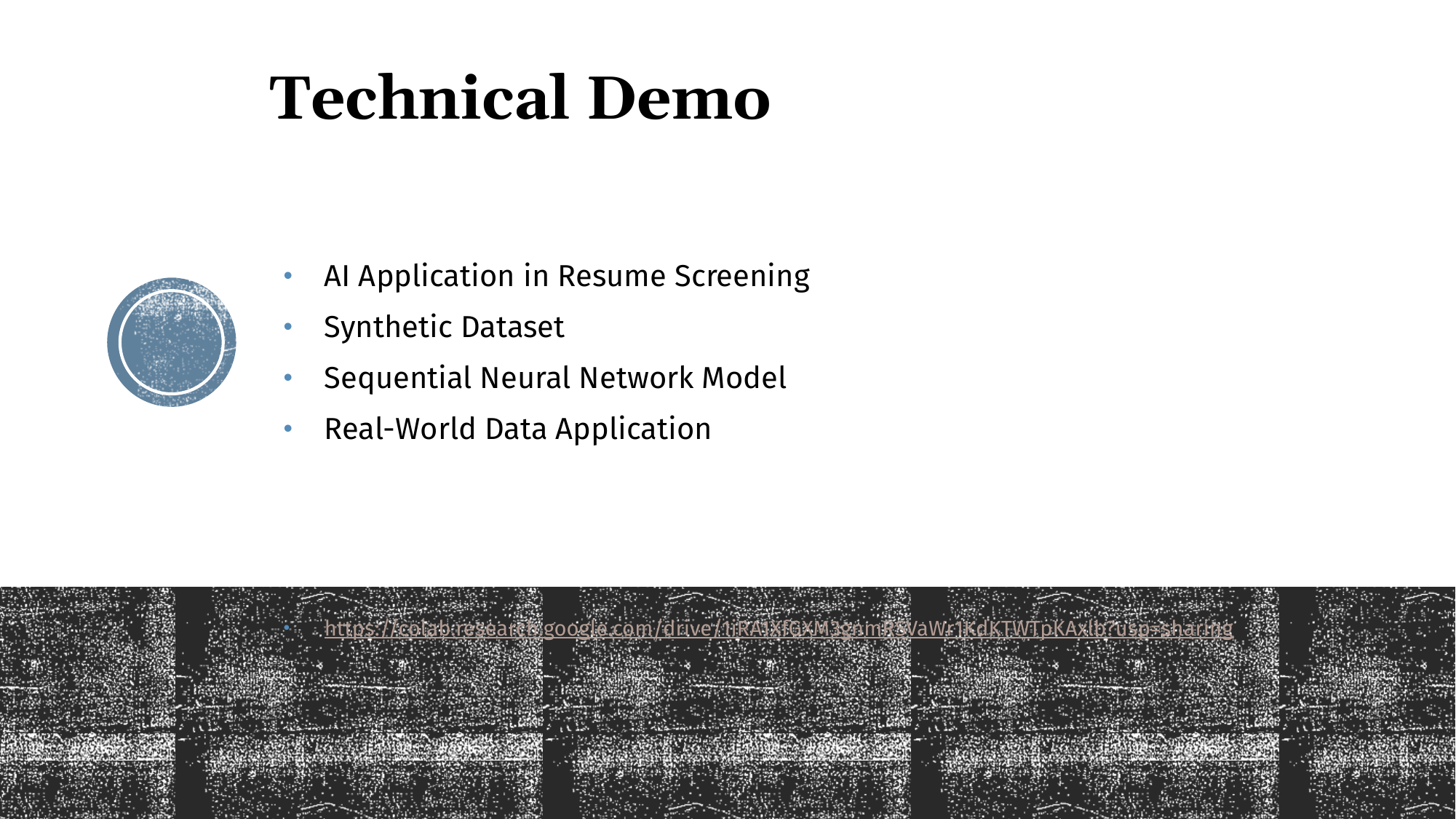

# Technical Demo
AI Application in Resume Screening
Synthetic Dataset
Sequential Neural Network Model
Real-World Data Application

https://colab.research.google.com/drive/1iRA1XfGXM3gnmRSVaWr1KdKTWTpKAxlb?usp=sharing